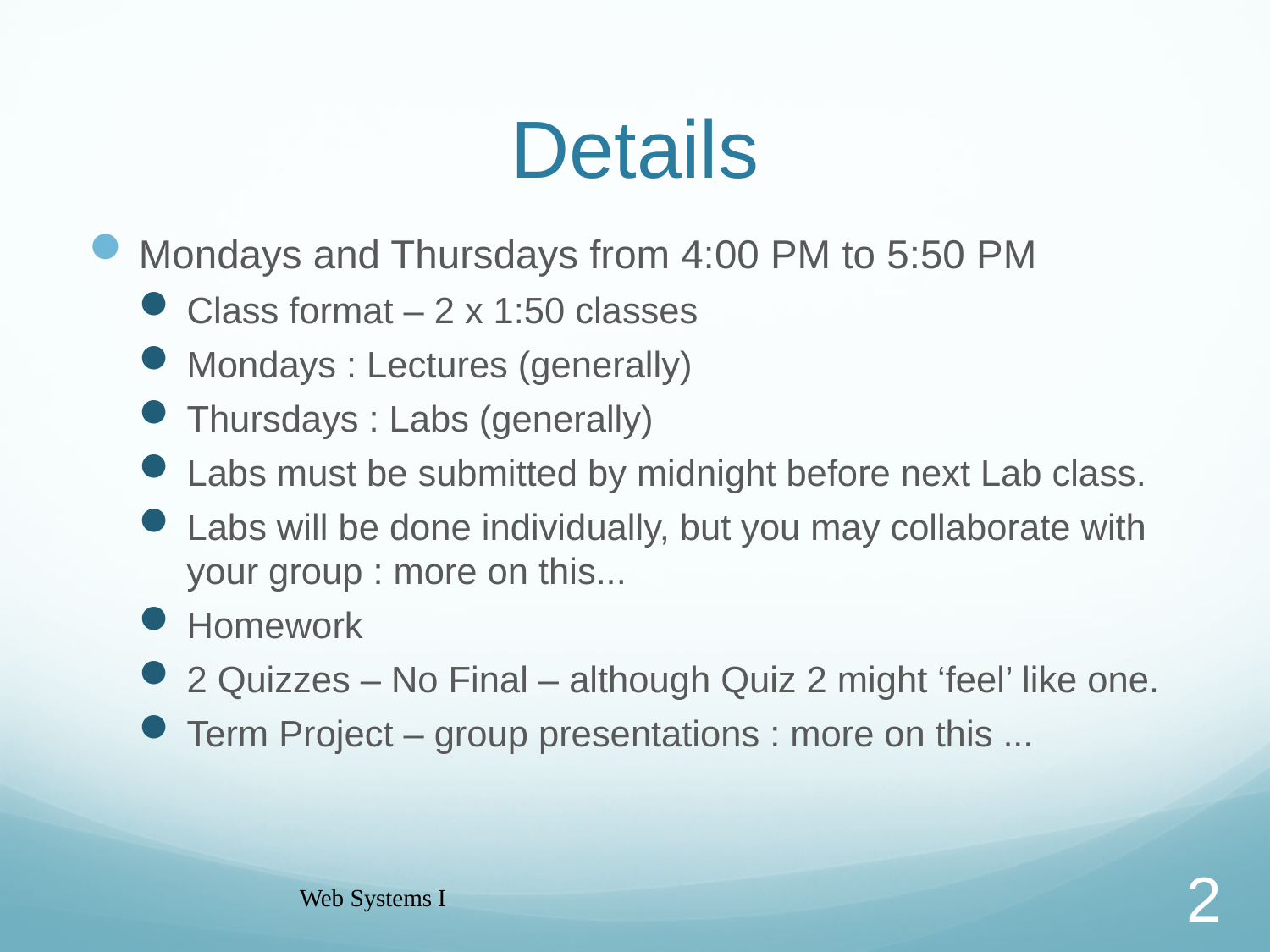

# Details
Mondays and Thursdays from 4:00 PM to 5:50 PM
Class format – 2 x 1:50 classes
Mondays : Lectures (generally)
Thursdays : Labs (generally)
Labs must be submitted by midnight before next Lab class.
Labs will be done individually, but you may collaborate with your group : more on this...
Homework
2 Quizzes – No Final – although Quiz 2 might ‘feel’ like one.
Term Project – group presentations : more on this ...

Web Systems I
2